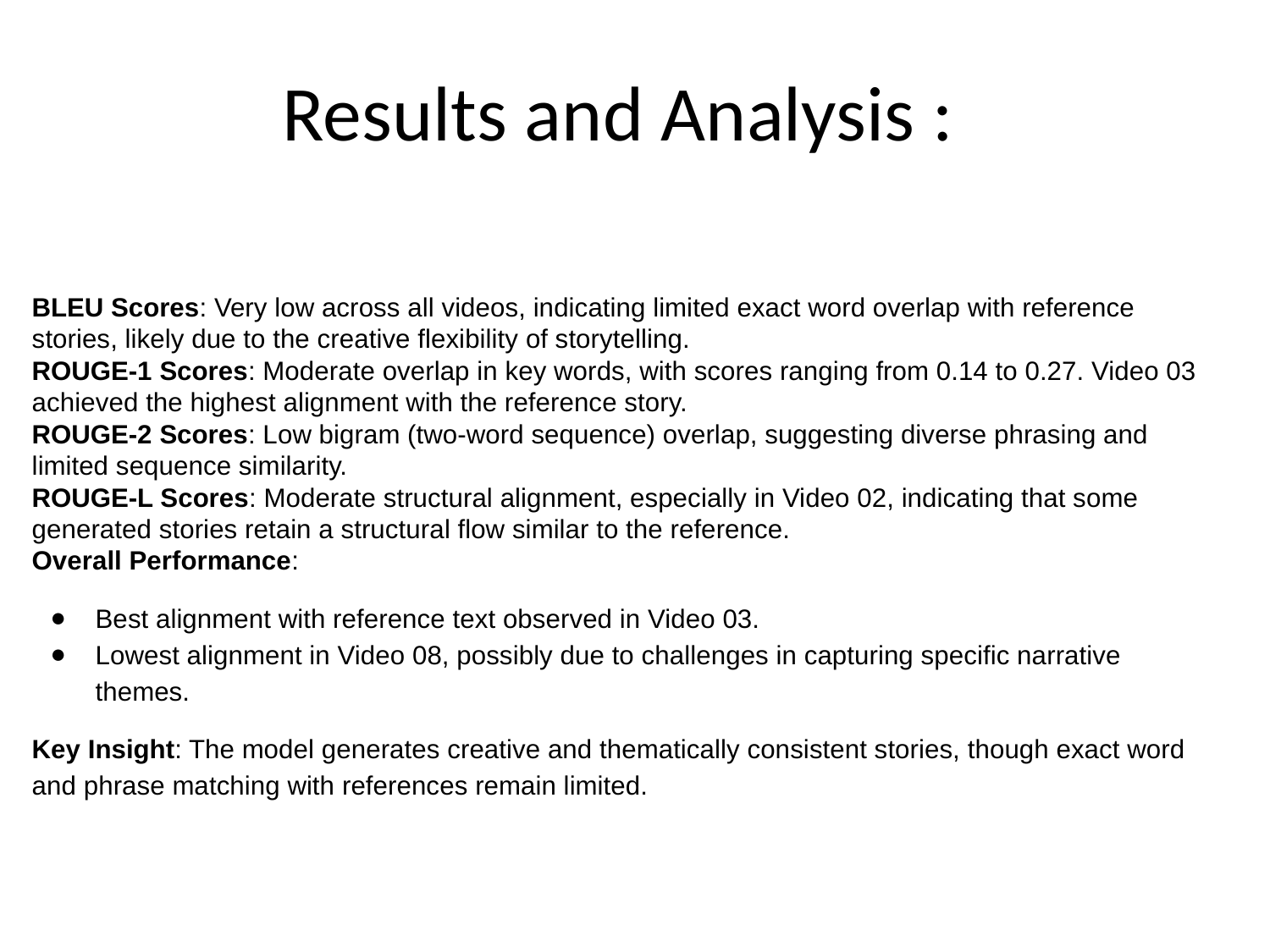

# Results and Analysis :
BLEU Scores: Very low across all videos, indicating limited exact word overlap with reference stories, likely due to the creative flexibility of storytelling.
ROUGE-1 Scores: Moderate overlap in key words, with scores ranging from 0.14 to 0.27. Video 03 achieved the highest alignment with the reference story.
ROUGE-2 Scores: Low bigram (two-word sequence) overlap, suggesting diverse phrasing and limited sequence similarity.
ROUGE-L Scores: Moderate structural alignment, especially in Video 02, indicating that some generated stories retain a structural flow similar to the reference.
Overall Performance:
Best alignment with reference text observed in Video 03.
Lowest alignment in Video 08, possibly due to challenges in capturing specific narrative themes.
Key Insight: The model generates creative and thematically consistent stories, though exact word and phrase matching with references remain limited.